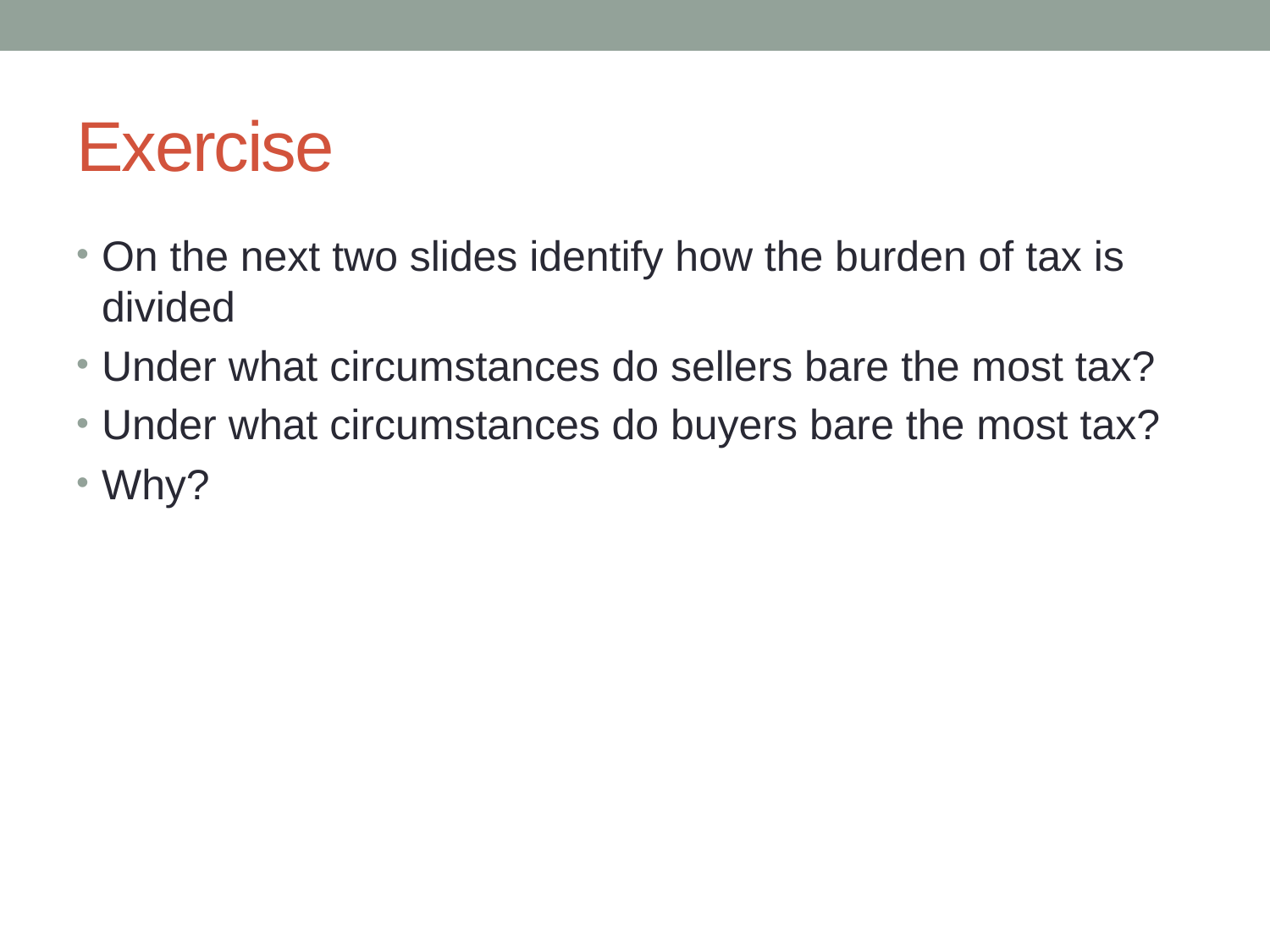

# Exercise
On the next two slides identify how the burden of tax is divided
Under what circumstances do sellers bare the most tax?
Under what circumstances do buyers bare the most tax?
Why?